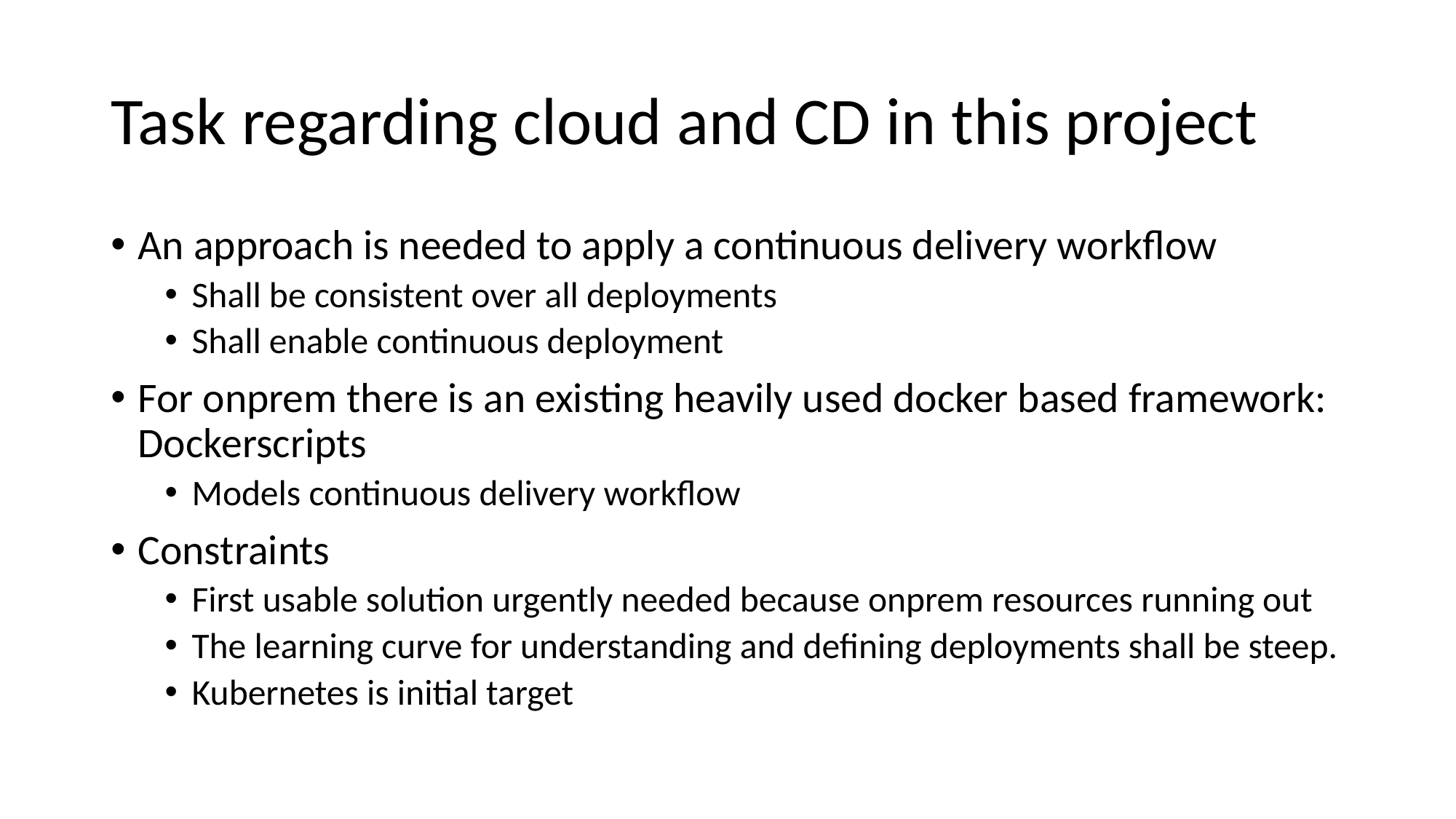

# Task regarding cloud and CD in this project
An approach is needed to apply a continuous delivery workflow
Shall be consistent over all deployments
Shall enable continuous deployment
For onprem there is an existing heavily used docker based framework: Dockerscripts
Models continuous delivery workflow
Constraints
First usable solution urgently needed because onprem resources running out
The learning curve for understanding and defining deployments shall be steep.
Kubernetes is initial target